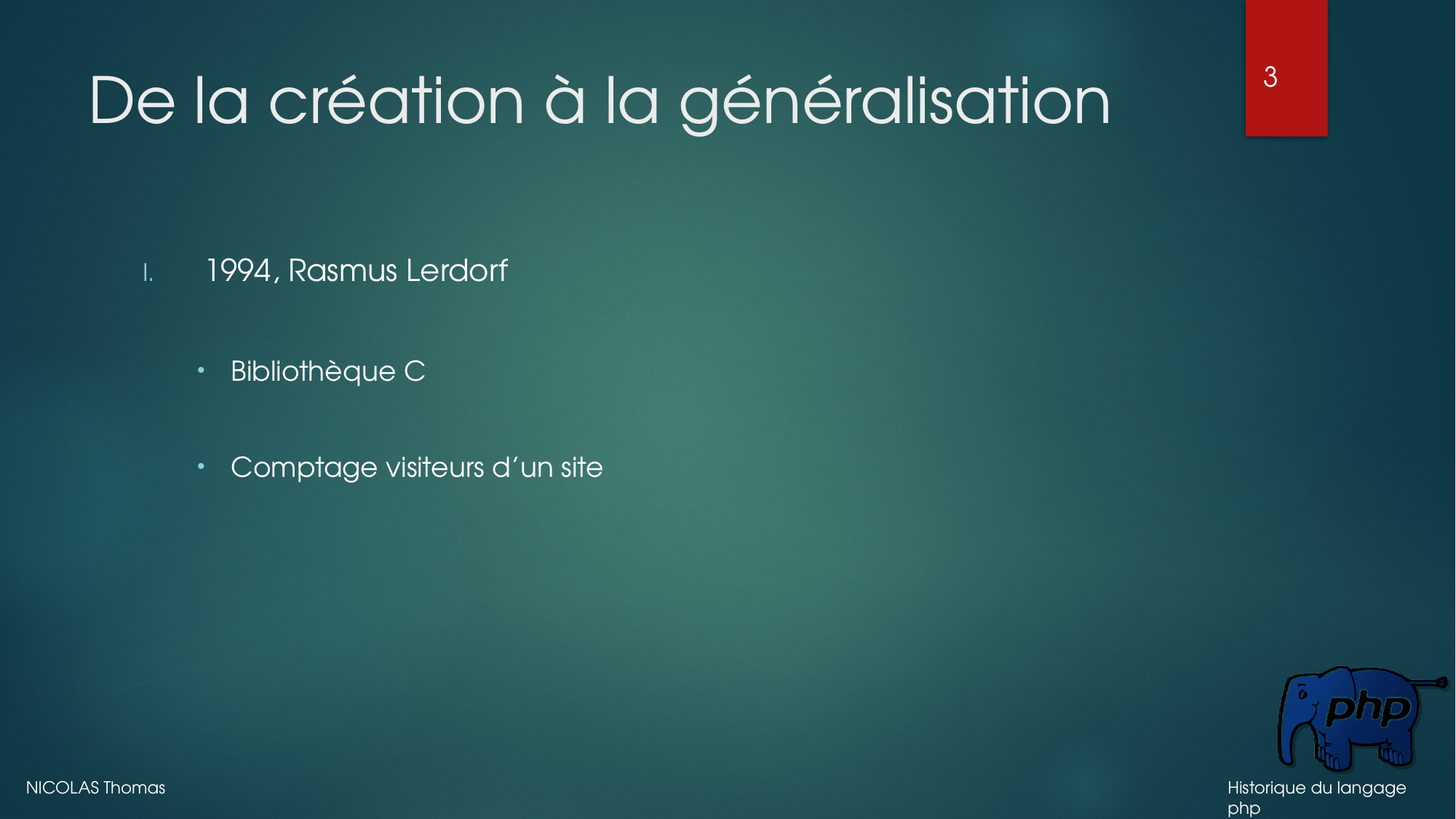

# De la création à la généralisation
1994, Rasmus Lerdorf

Bibliothèque C

Comptage visiteurs d’un site